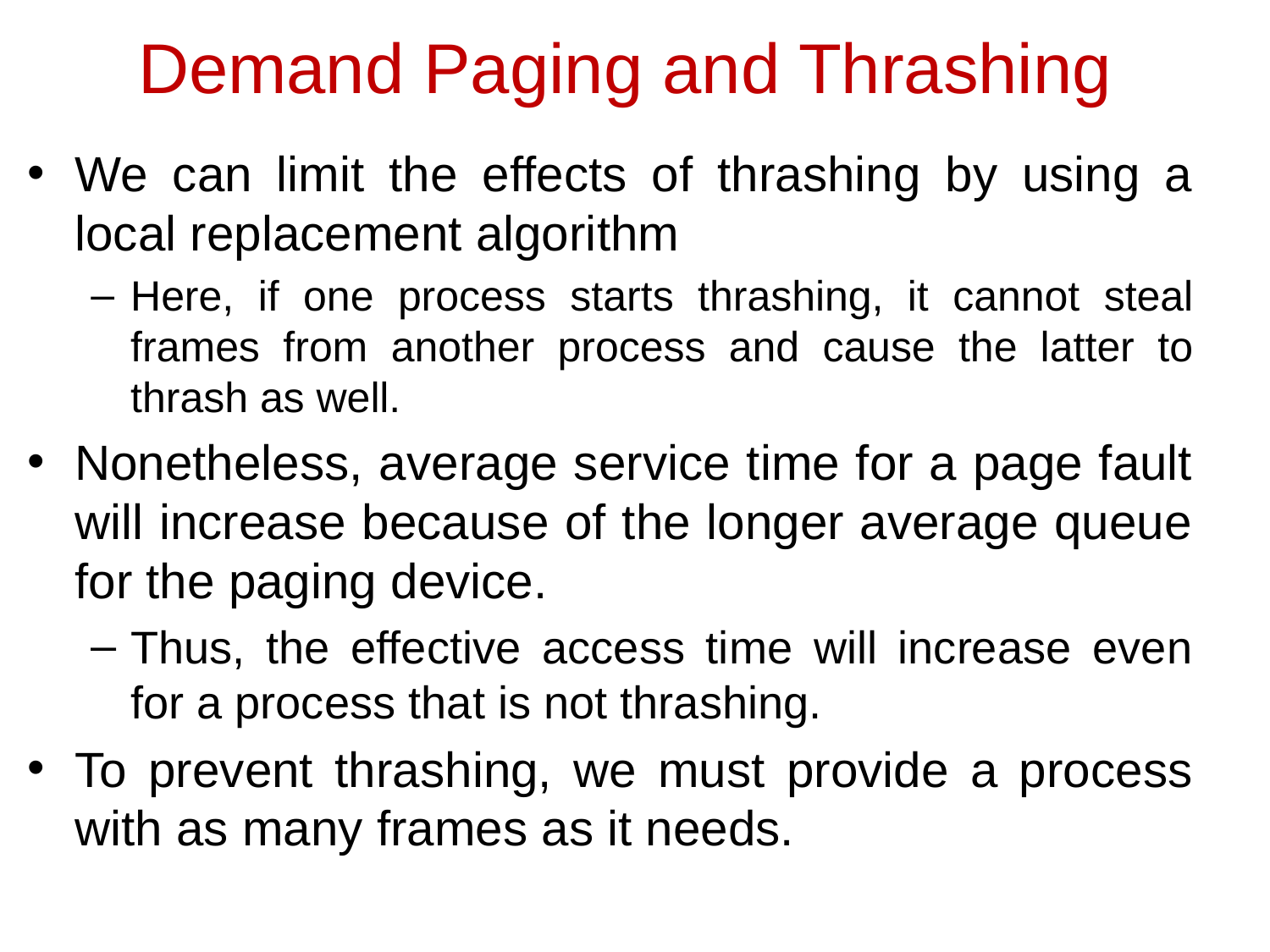

Demand Paging and Thrashing
We can limit the effects of thrashing by using a local replacement algorithm
Here, if one process starts thrashing, it cannot steal frames from another process and cause the latter to thrash as well.
Nonetheless, average service time for a page fault will increase because of the longer average queue for the paging device.
Thus, the effective access time will increase even for a process that is not thrashing.
To prevent thrashing, we must provide a process with as many frames as it needs.